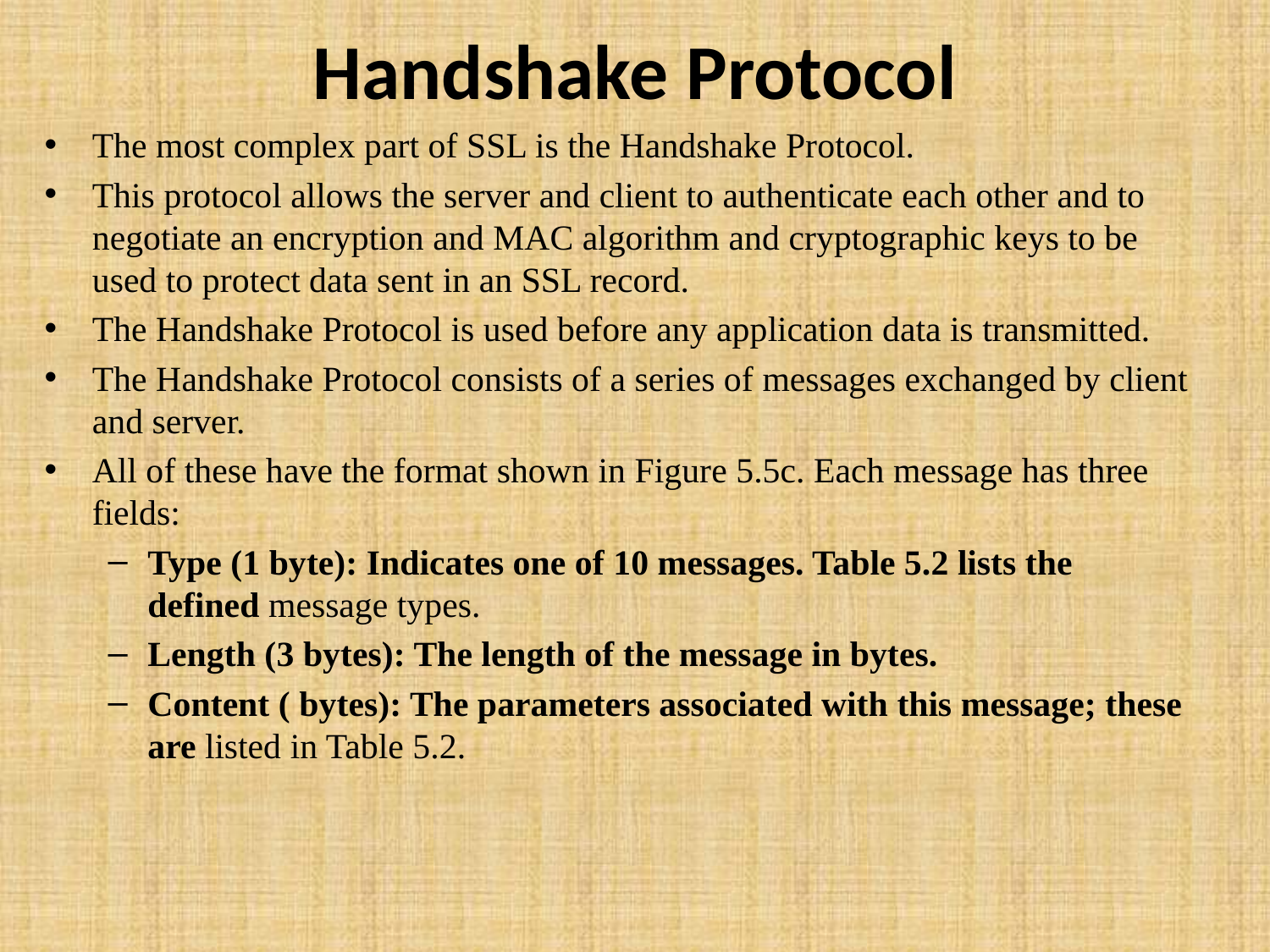

# Handshake Protocol
The most complex part of SSL is the Handshake Protocol.
This protocol allows the server and client to authenticate each other and to negotiate an encryption and MAC algorithm and cryptographic keys to be used to protect data sent in an SSL record.
The Handshake Protocol is used before any application data is transmitted.
The Handshake Protocol consists of a series of messages exchanged by client and server.
All of these have the format shown in Figure 5.5c. Each message has three fields:
Type (1 byte): Indicates one of 10 messages. Table 5.2 lists the defined message types.
Length (3 bytes): The length of the message in bytes.
Content ( bytes): The parameters associated with this message; these are listed in Table 5.2.